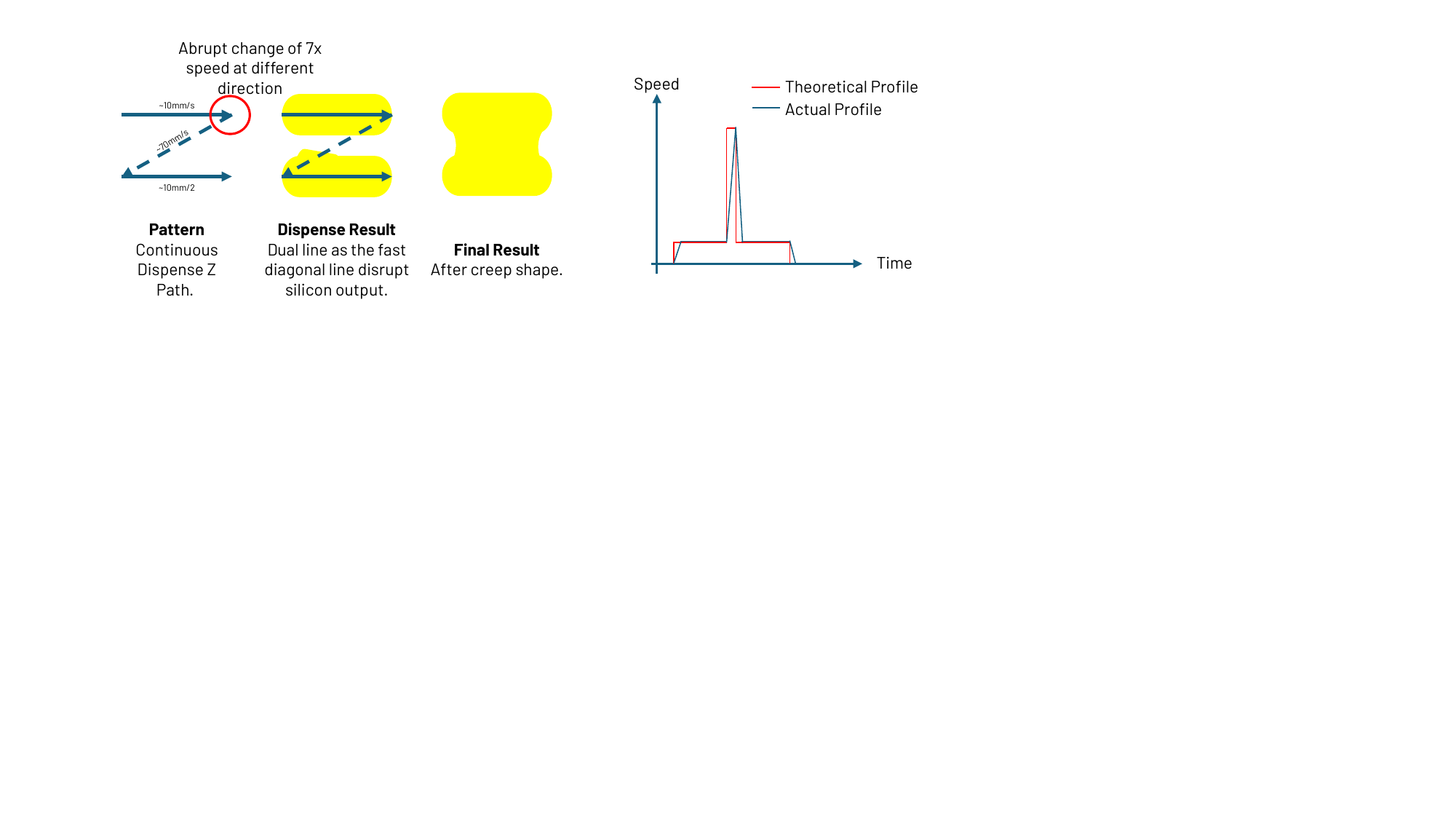

Abrupt change of 7x speed at different direction
Speed
Theoretical Profile

~10mm/s

Actual Profile

~70mm/s

~10mm/2
Dispense Result
Dual line as the fast diagonal line disrupt silicon output.
Final Result
After creep shape.
Pattern
Continuous Dispense Z Path.
Time